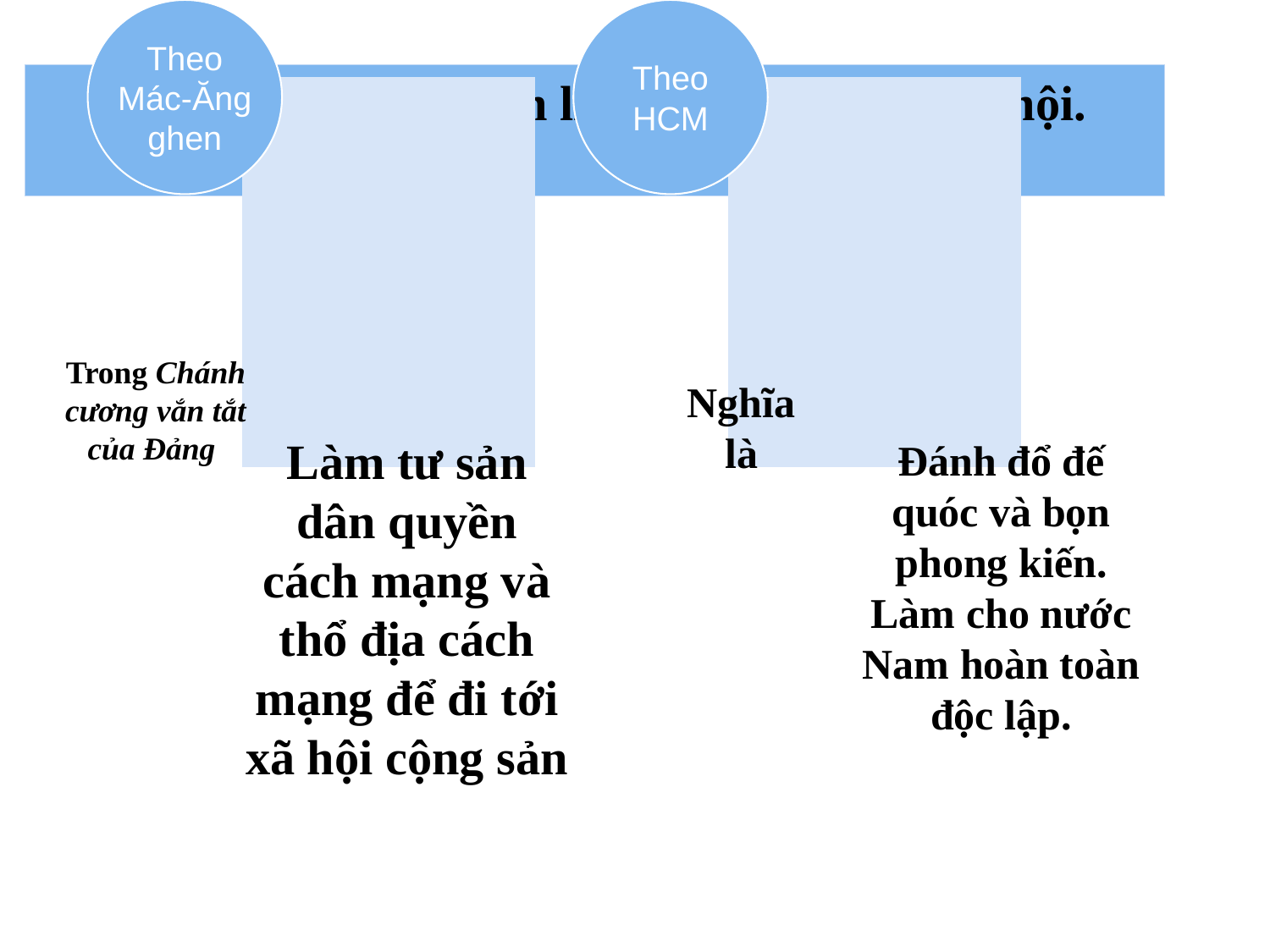

- Độc lập dân tộc gắn liền với chủ nghĩa xã hội.

Theo Mác-Ăng ghen

Theo HCM
Trong Chánh cương vắn tắt của Đảng
Nghĩa là
Làm tư sản dân quyền cách mạng và thổ địa cách mạng để đi tới xã hội cộng sản
Đánh đổ đế quóc và bọn phong kiến.
Làm cho nước Nam hoàn toàn độc lập.
19